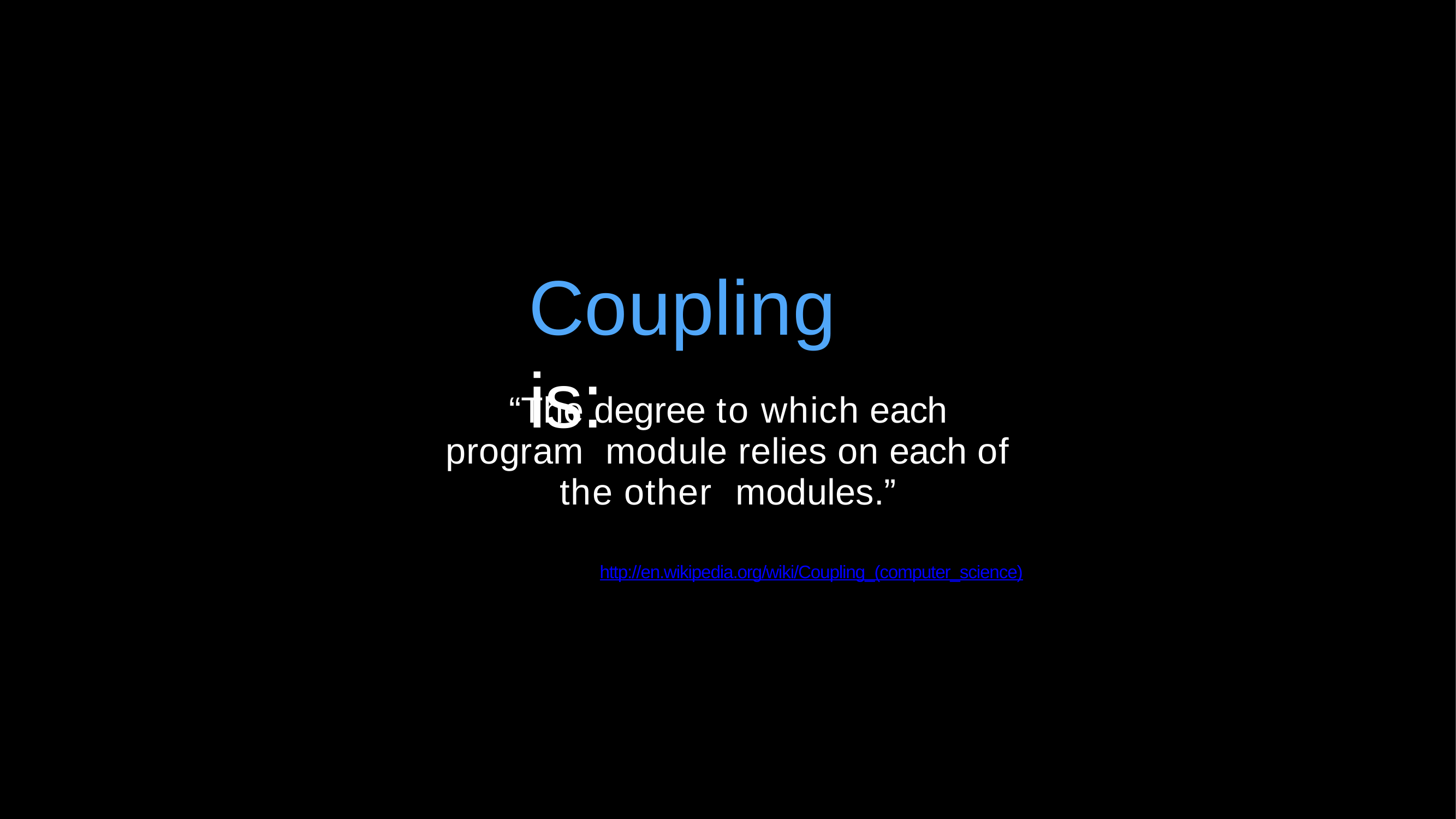

# Coupling is:
“The degree to which each program  module relies on each of the other  modules.”
http://en.wikipedia.org/wiki/Coupling_(computer_science)